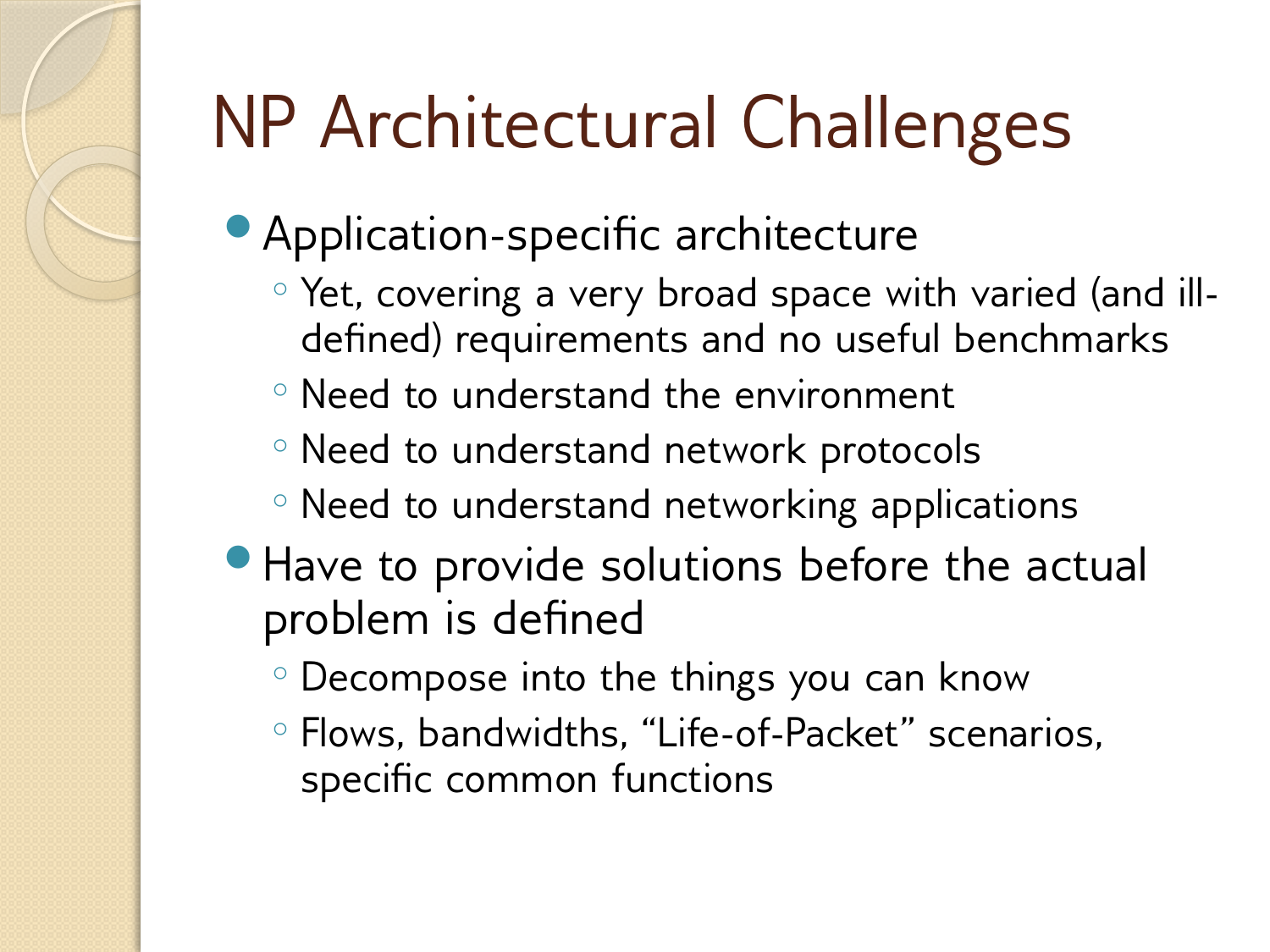

# NP Architectural Challenges
Application-specific architecture
Yet, covering a very broad space with varied (and ill-defined) requirements and no useful benchmarks
Need to understand the environment
Need to understand network protocols
Need to understand networking applications
Have to provide solutions before the actual problem is defined
Decompose into the things you can know
Flows, bandwidths, “Life-of-Packet” scenarios, specific common functions